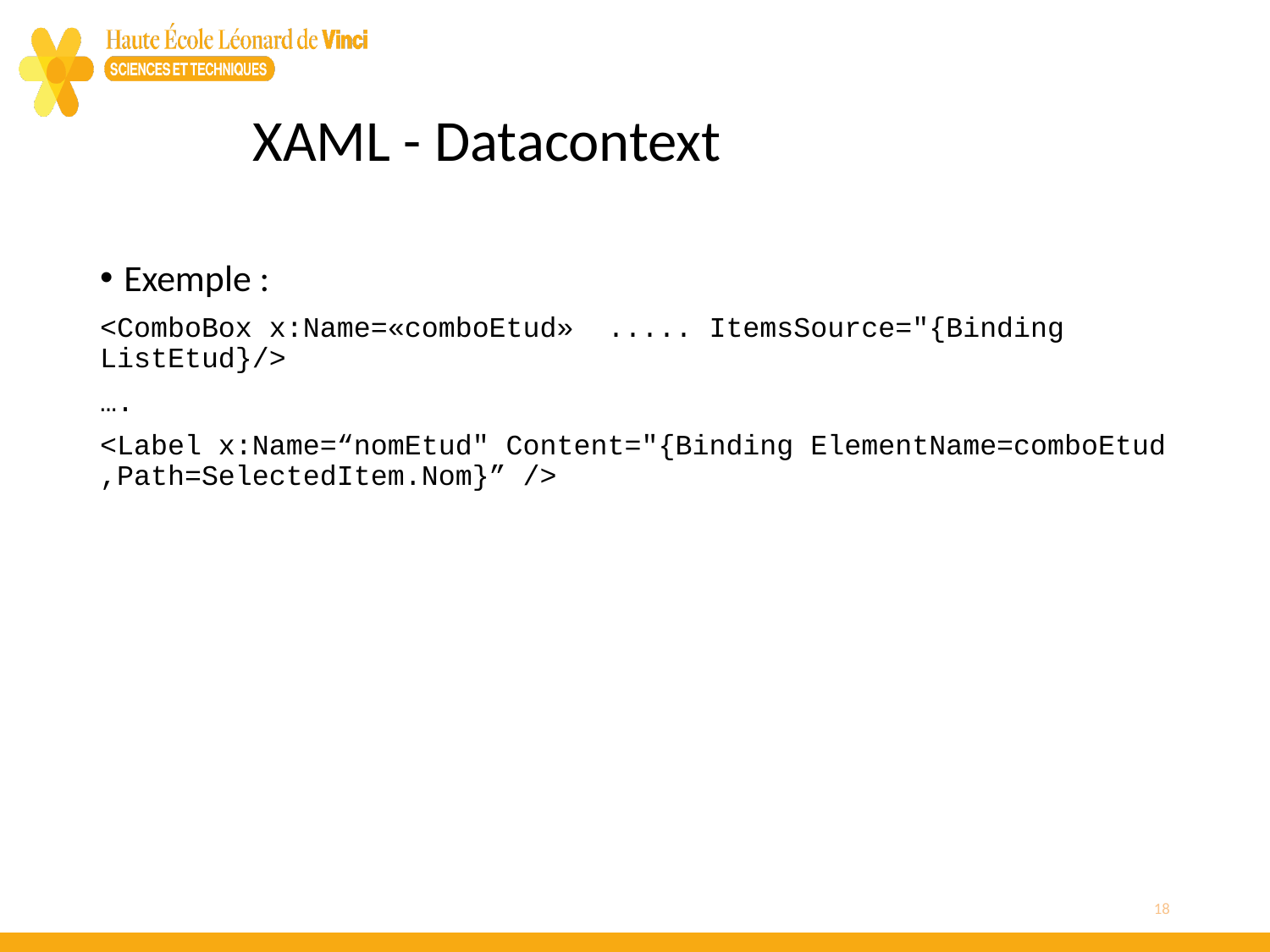

# XAML - Datacontext
Exemple :
<ComboBox x:Name=«comboEtud»  ..... ItemsSource="{Binding ListEtud}/>
….
<Label x:Name=“nomEtud" Content="{Binding ElementName=comboEtud ,Path=SelectedItem.Nom}” />

18